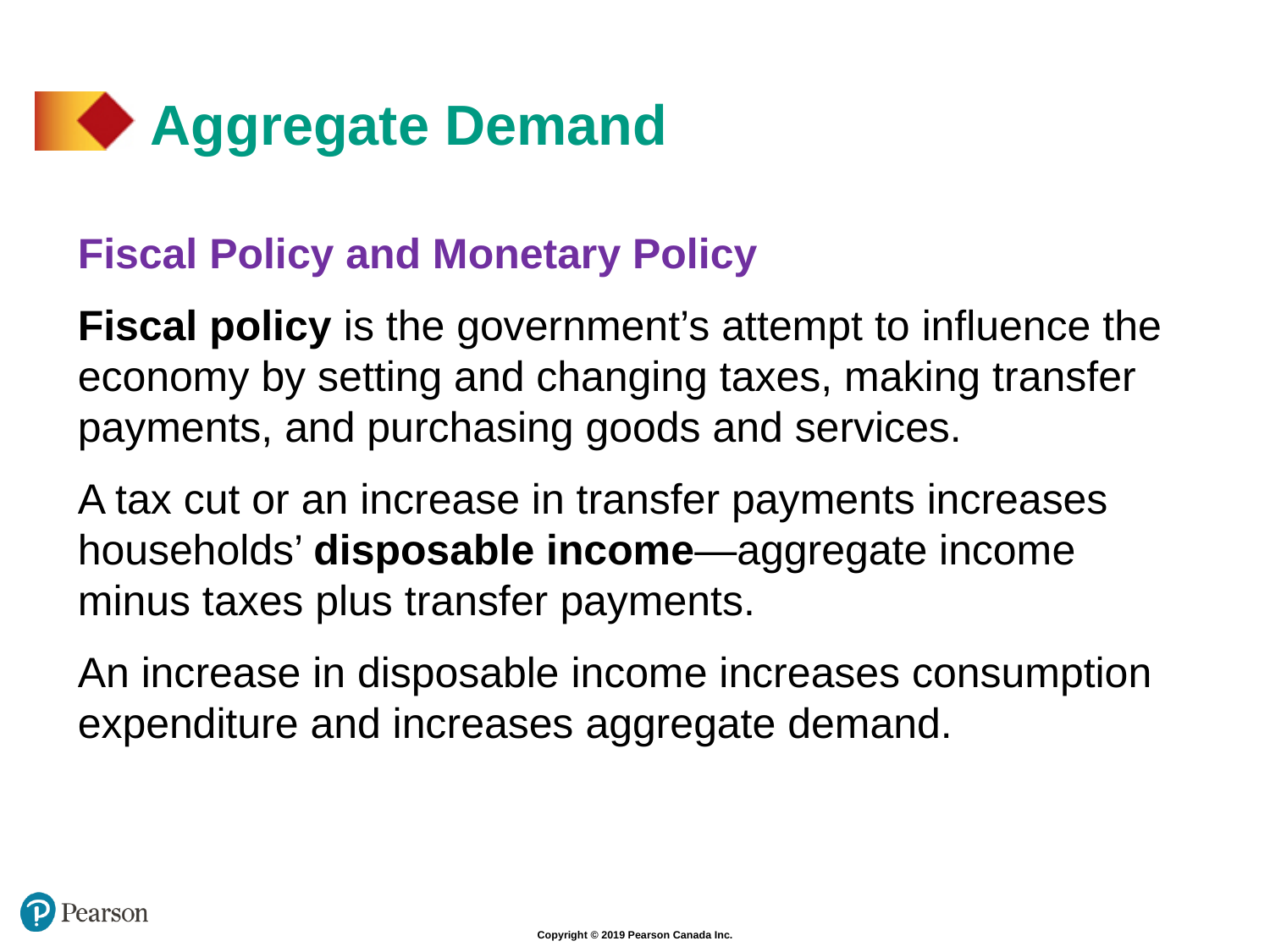

# Aggregate Demand
Fiscal Policy and Monetary Policy
Fiscal policy is the government’s attempt to influence the economy by setting and changing taxes, making transfer payments, and purchasing goods and services.
A tax cut or an increase in transfer payments increases households’ disposable income—aggregate income minus taxes plus transfer payments.
An increase in disposable income increases consumption expenditure and increases aggregate demand.